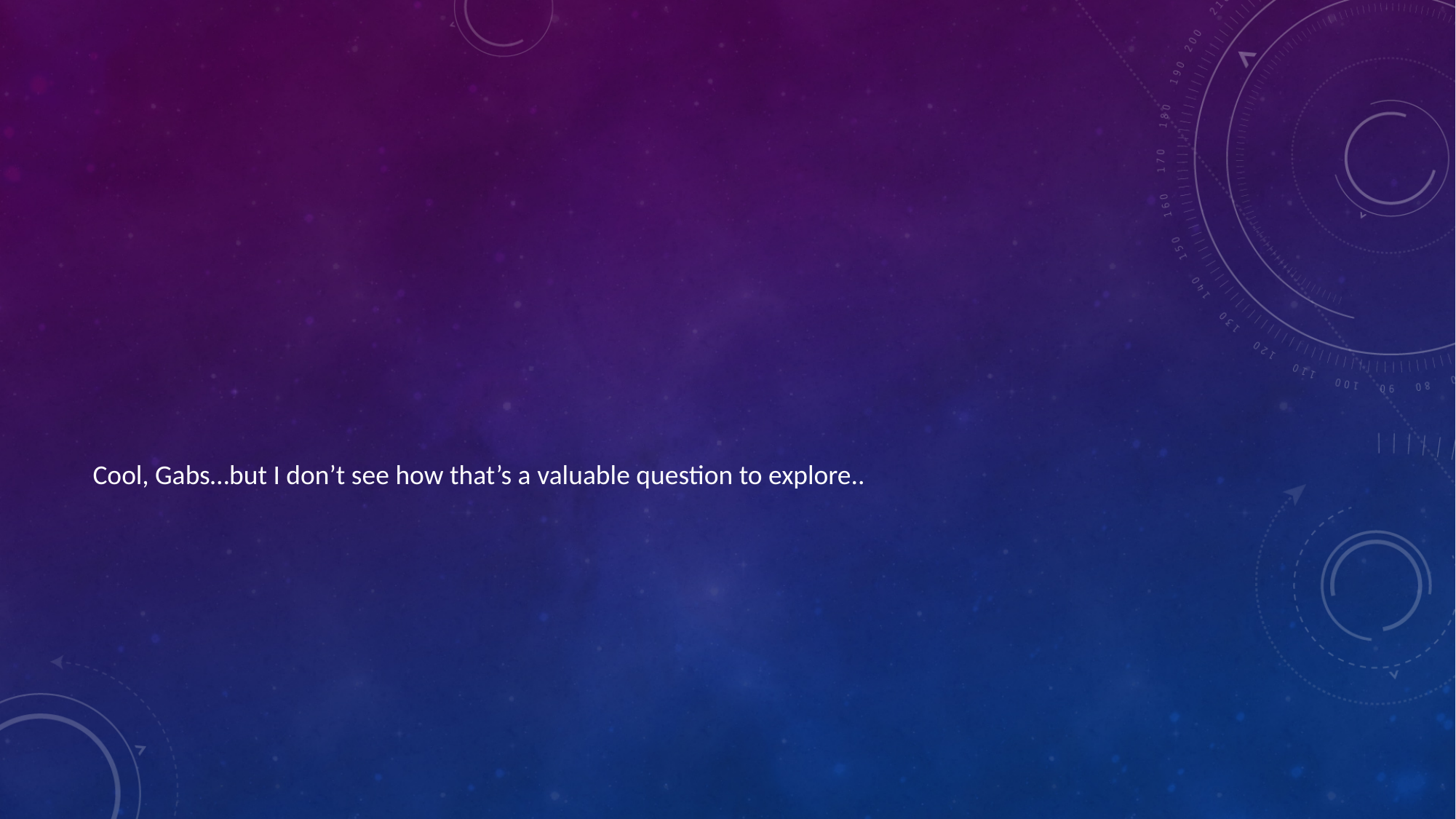

#
Cool, Gabs…but I don’t see how that’s a valuable question to explore..